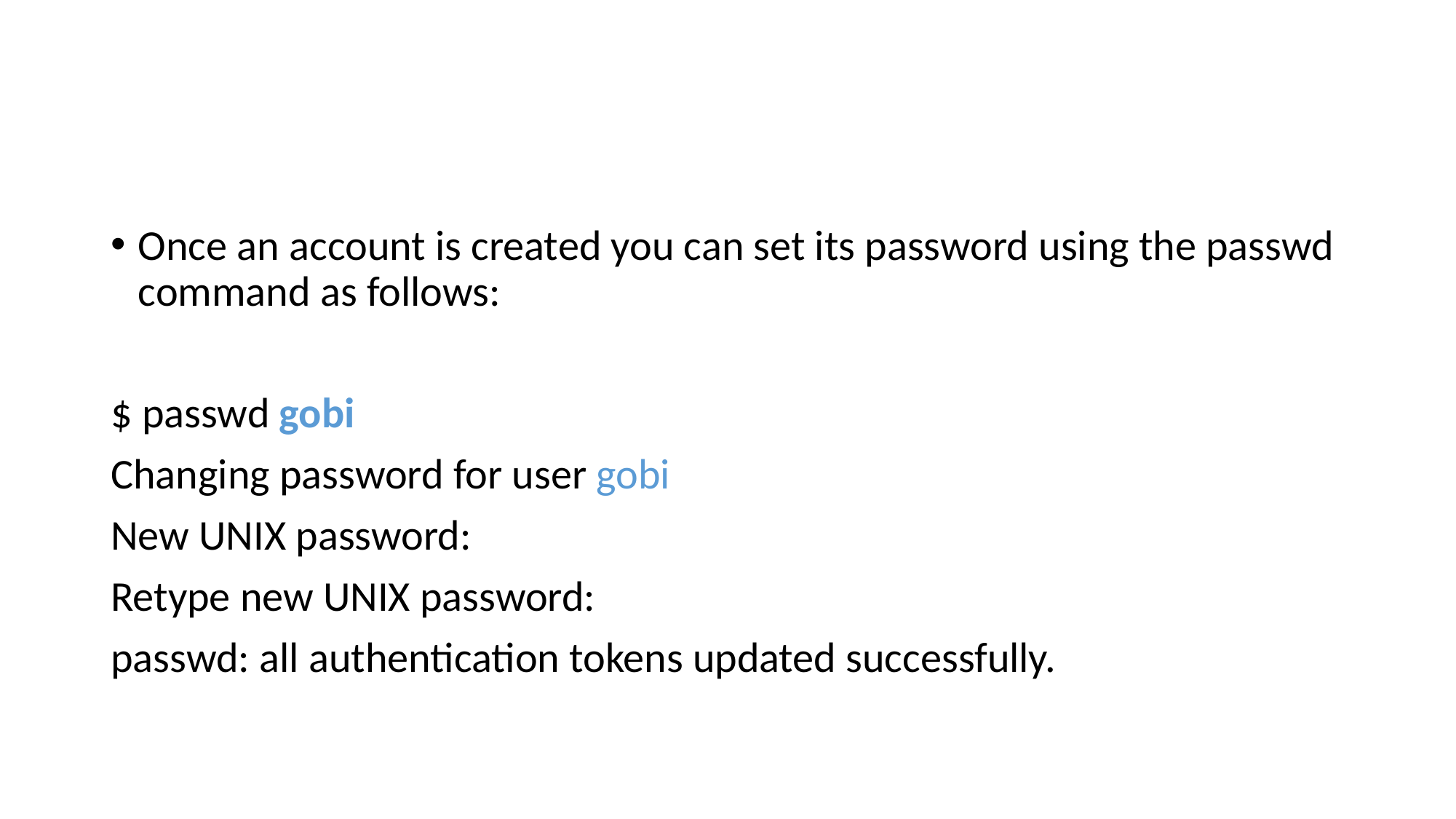

#
Once an account is created you can set its password using the passwd command as follows:

$ passwd gobi
Changing password for user gobi
New UNIX password:
Retype new UNIX password:
passwd: all authentication tokens updated successfully.